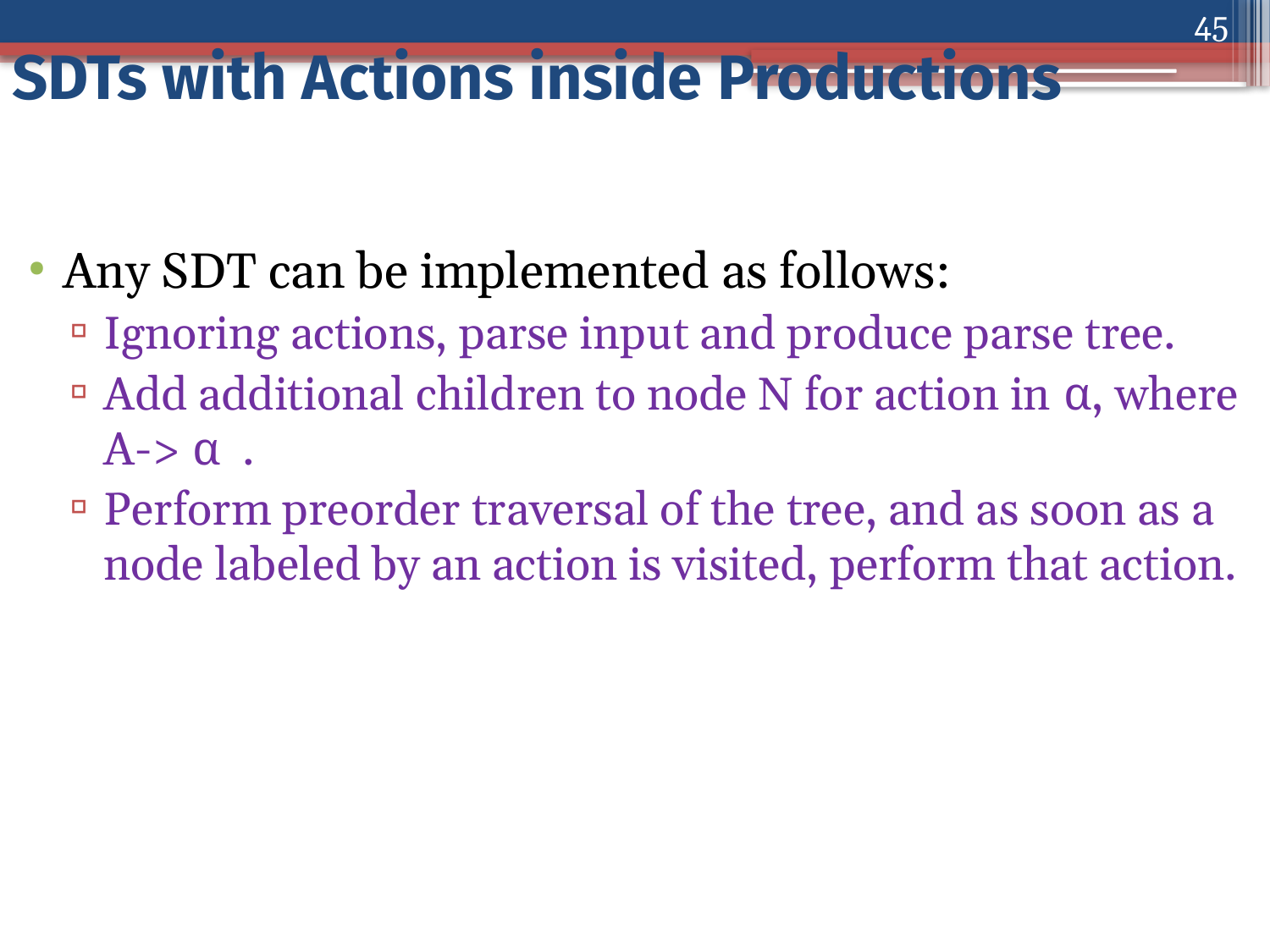

# SDTs with Actions inside Productions
45
Any SDT can be implemented as follows:
Ignoring actions, parse input and produce parse tree.
Add additional children to node N for action in α, where A-> α  .
Perform preorder traversal of the tree, and as soon as a node labeled by an action is visited, perform that action.